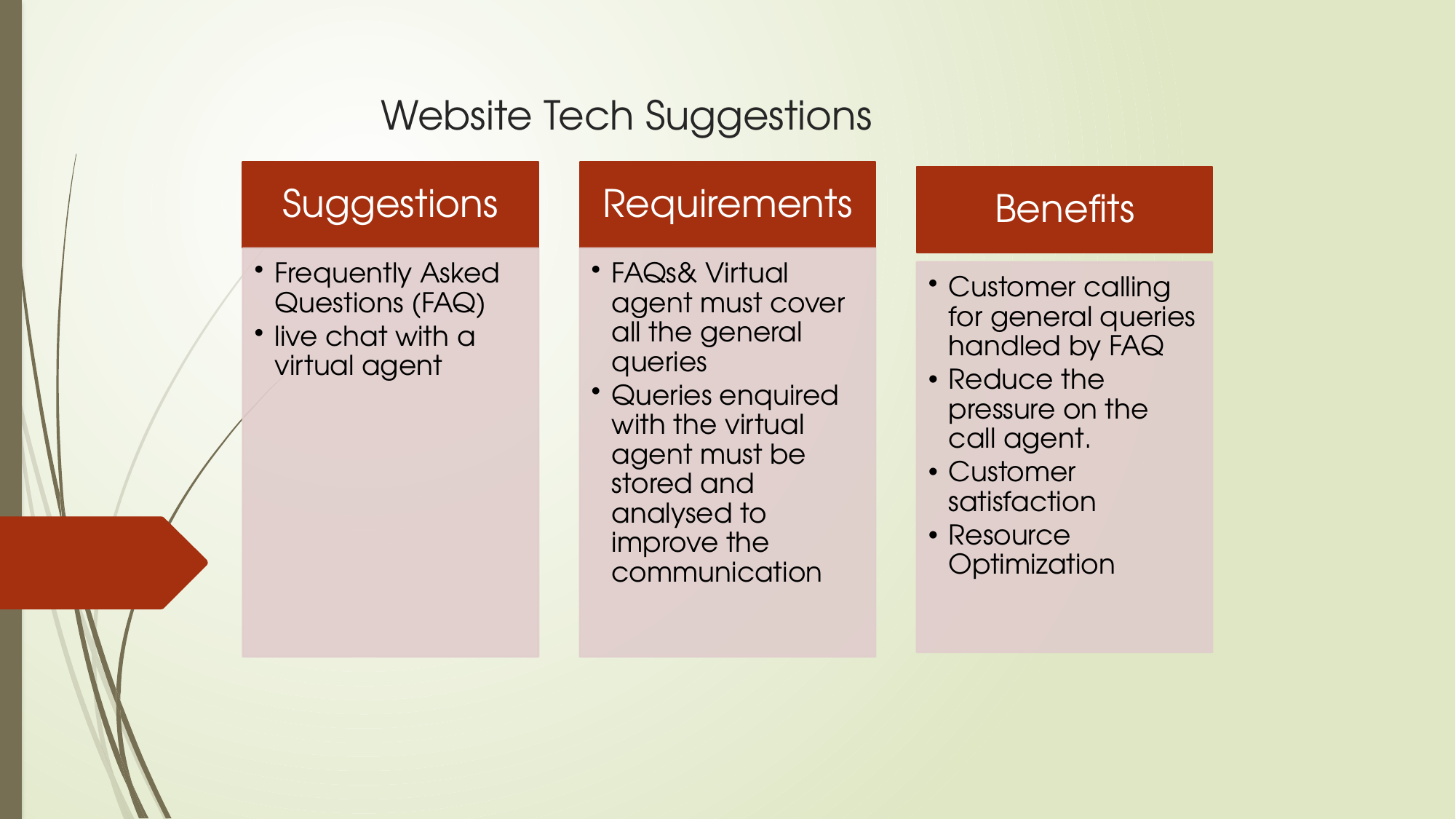

# Website Tech Suggestions
Suggestions
Frequently Asked Questions (FAQ)
live chat with a virtual agent
Requirements
FAQs& Virtual agent must cover all the general queries
Queries enquired with the virtual agent must be stored and analysed to improve the communication

Benefits
Customer calling for general queries handled by FAQ
Reduce the pressure on the call agent.
Customer satisfaction
Resource Optimization